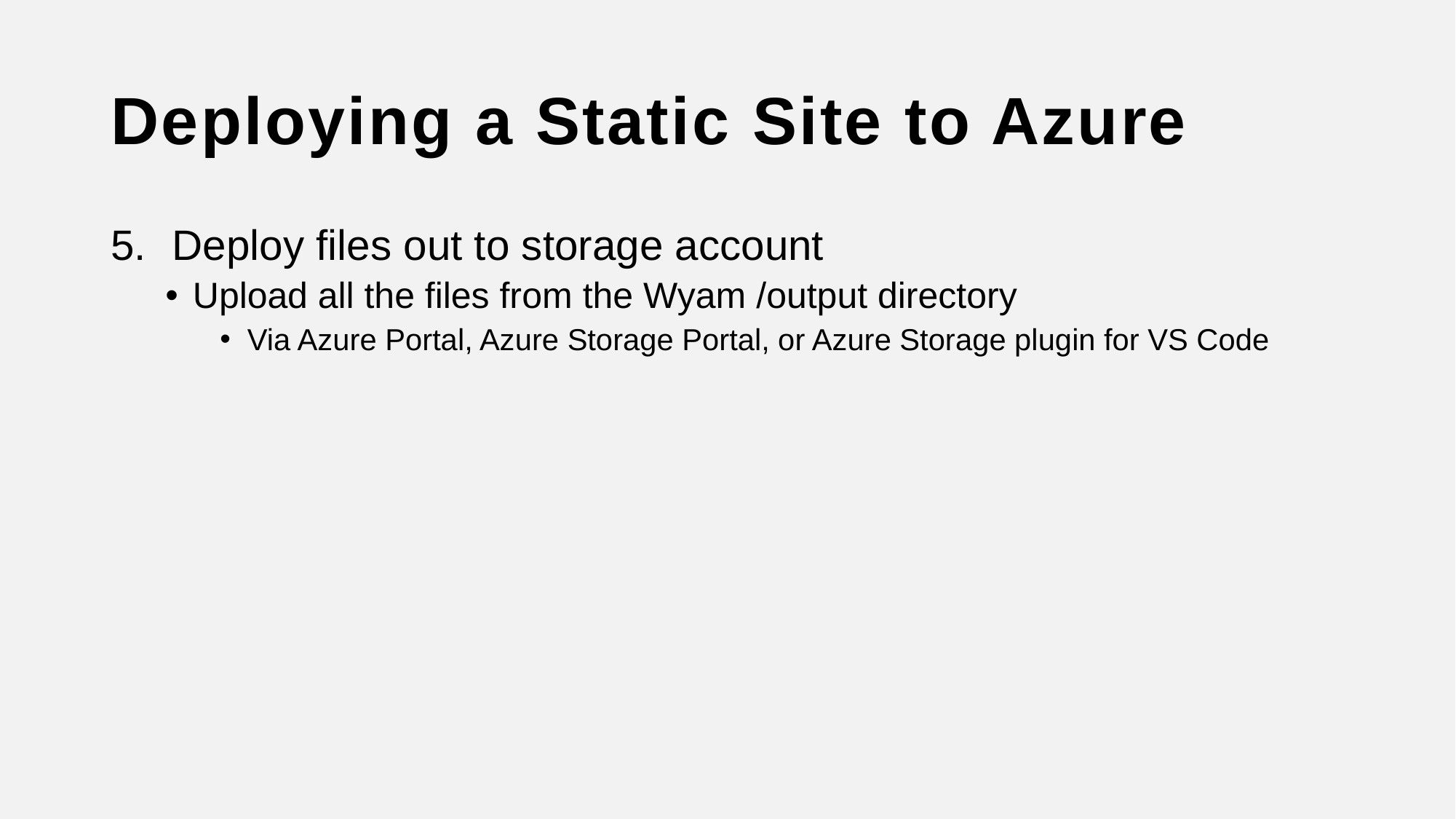

# Deploying a Static Site to Azure
Deploy files out to storage account
Upload all the files from the Wyam /output directory
Via Azure Portal, Azure Storage Portal, or Azure Storage plugin for VS Code